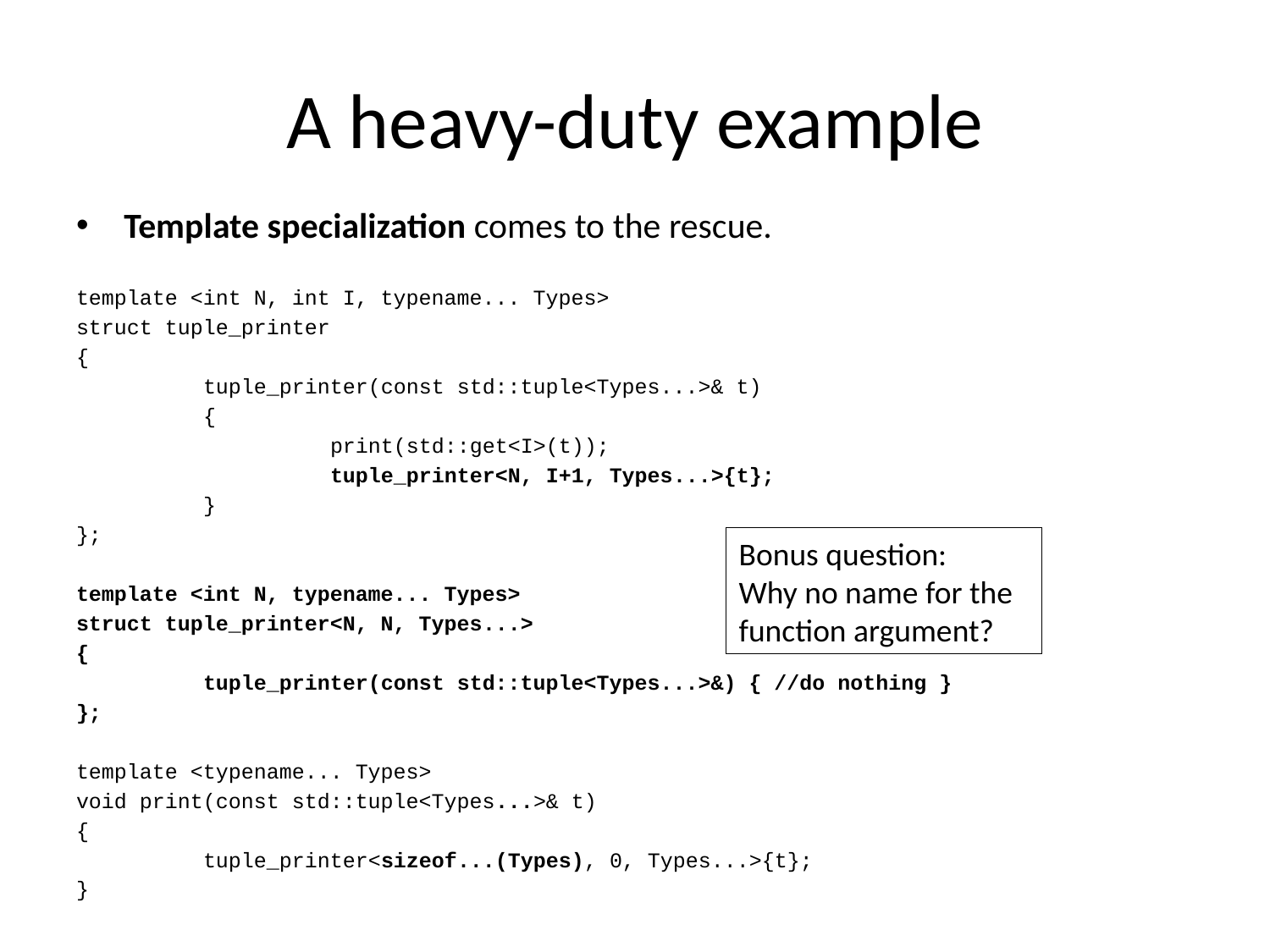

# A heavy-duty example
Template specialization comes to the rescue.

template <int N, int I, typename... Types>
struct tuple_printer
{
	tuple_printer(const std::tuple<Types...>& t)
	{
		print(std::get<I>(t));
		tuple_printer<N, I+1, Types...>{t};
	}
};

template <int N, typename... Types>
struct tuple_printer<N, N, Types...>
{
	tuple_printer(const std::tuple<Types...>&) { //do nothing }
};

template <typename... Types>
void print(const std::tuple<Types...>& t)
{
	tuple_printer<sizeof...(Types), 0, Types...>{t};
}
Bonus question:
Why no name for the function argument?